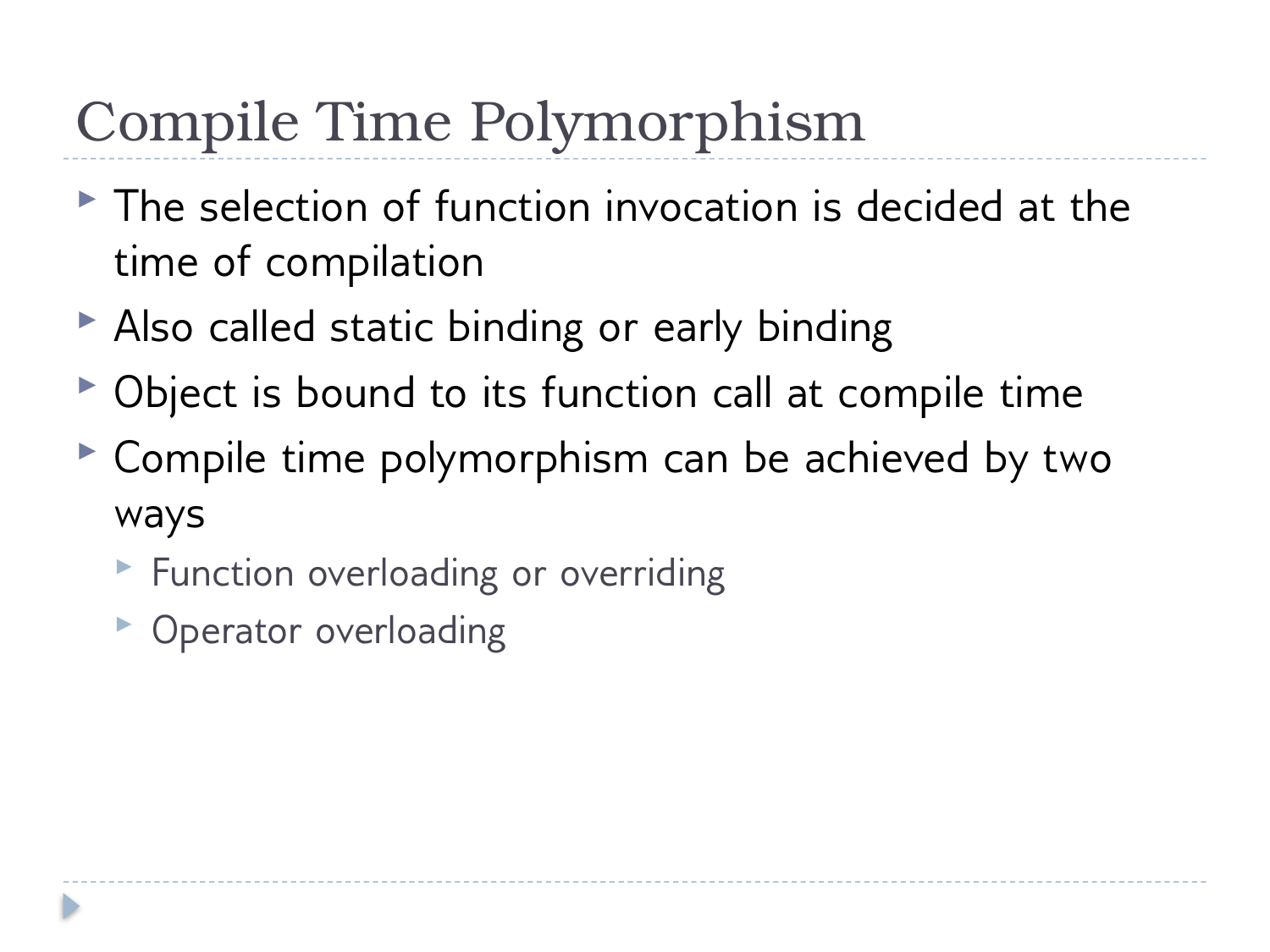

# Compile Time Polymorphism
The selection of function invocation is decided at the time of compilation
Also called static binding or early binding
Object is bound to its function call at compile time
Compile time polymorphism can be achieved by two ways
Function overloading or overriding
Operator overloading